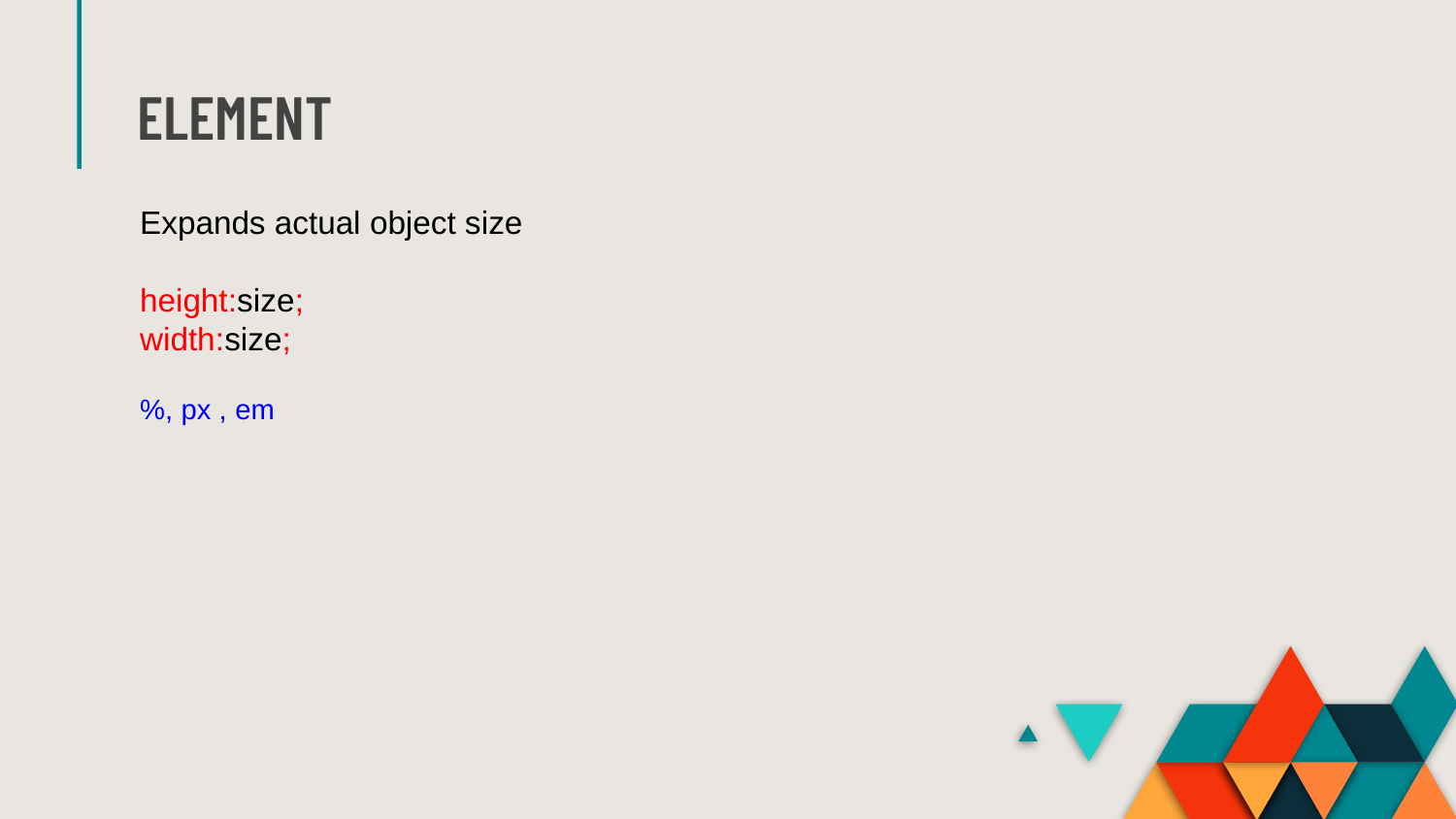

# ELEMENT
Expands actual object size

height:size;
width:size;

%, px , em